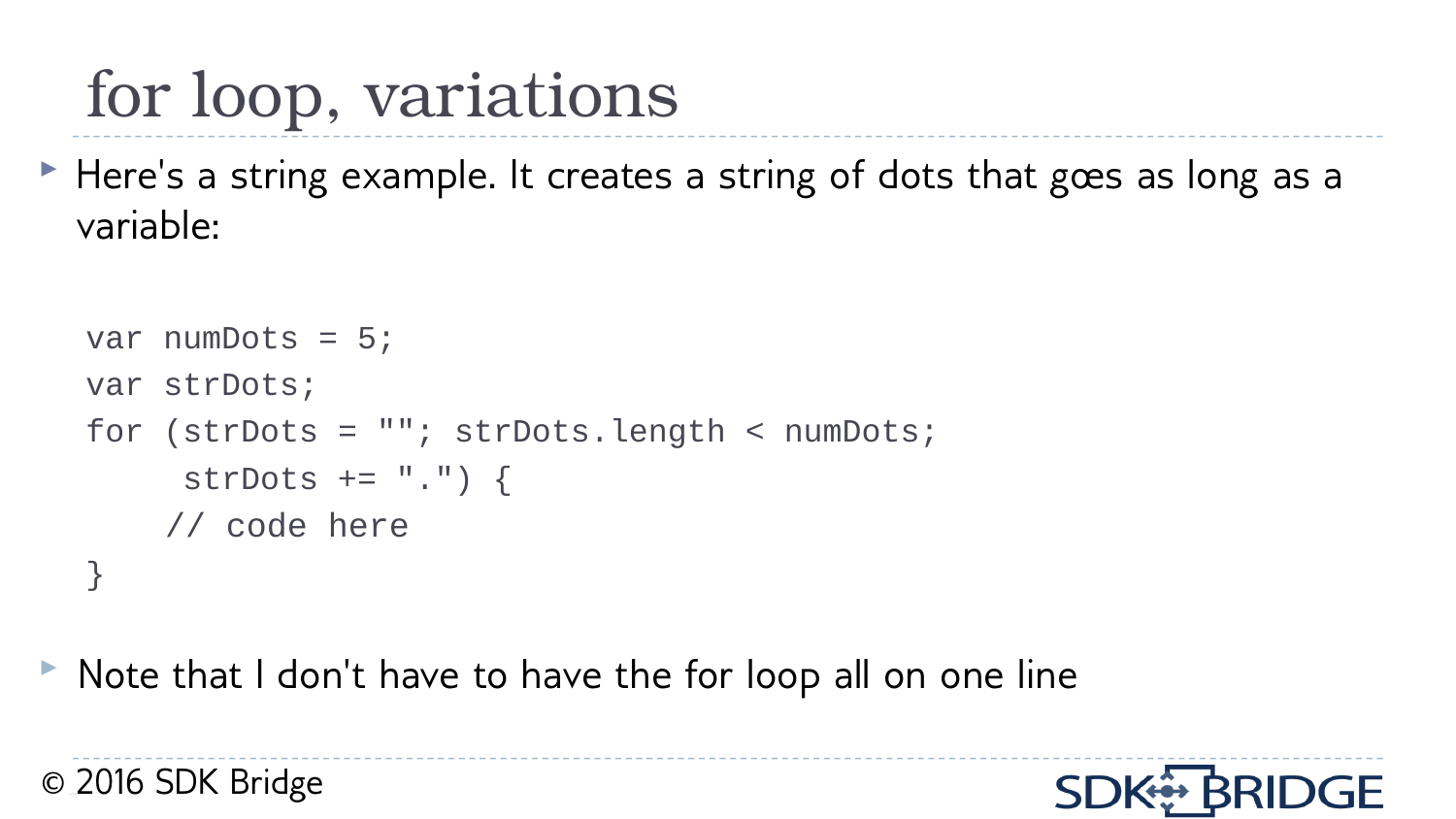

# for loop, variations
Here's a string example. It creates a string of dots that goes as long as a variable:

var numDots = 5;
var strDots;
for (strDots = ""; strDots.length < numDots;
     strDots += ".") {
	// code here
}

Note that I don't have to have the for loop all on one line